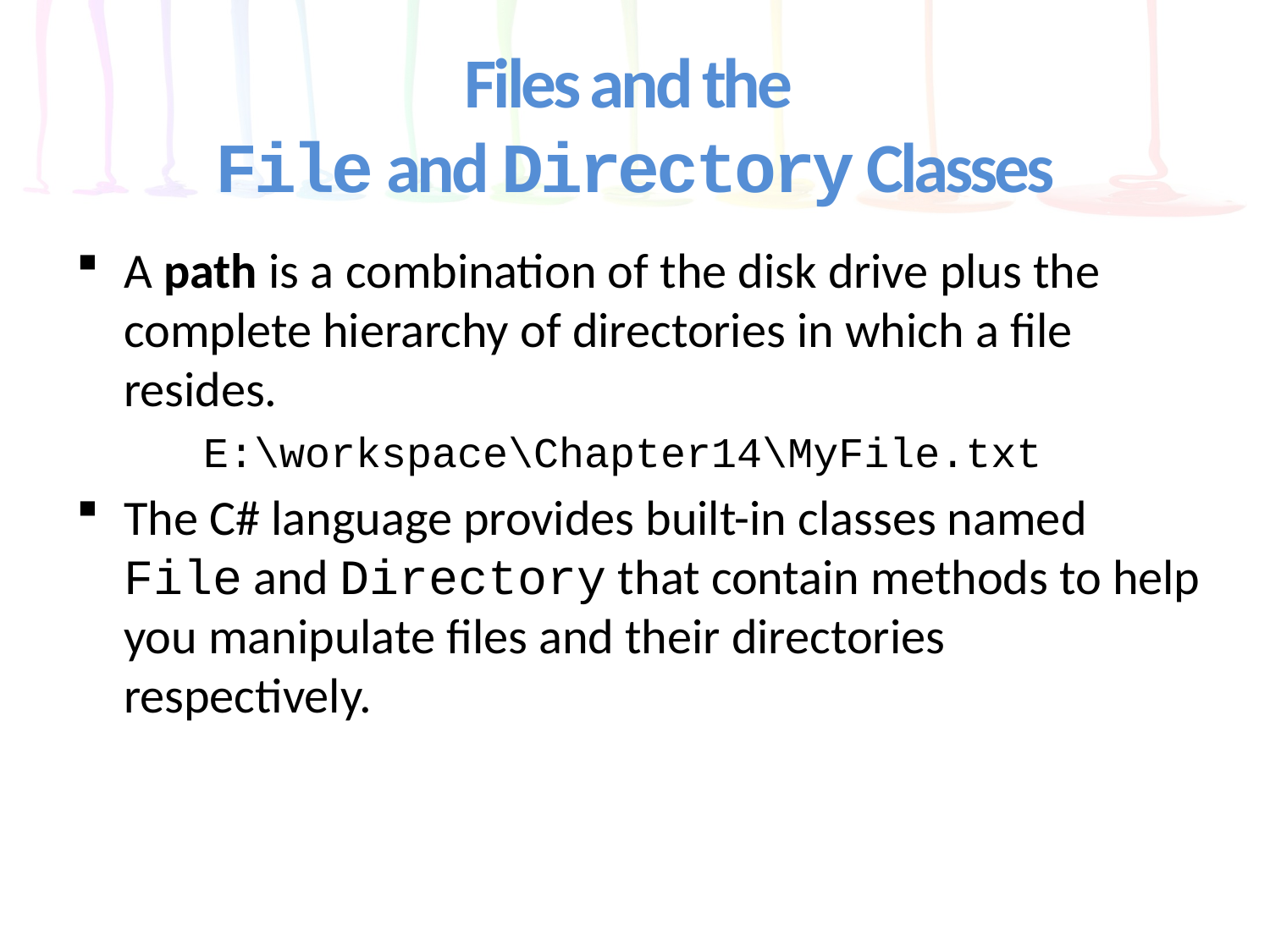

# Files and the File and Directory Classes
A path is a combination of the disk drive plus the complete hierarchy of directories in which a file resides.
E:\workspace\Chapter14\MyFile.txt
The C# language provides built-in classes named File and Directory that contain methods to help you manipulate files and their directories respectively.